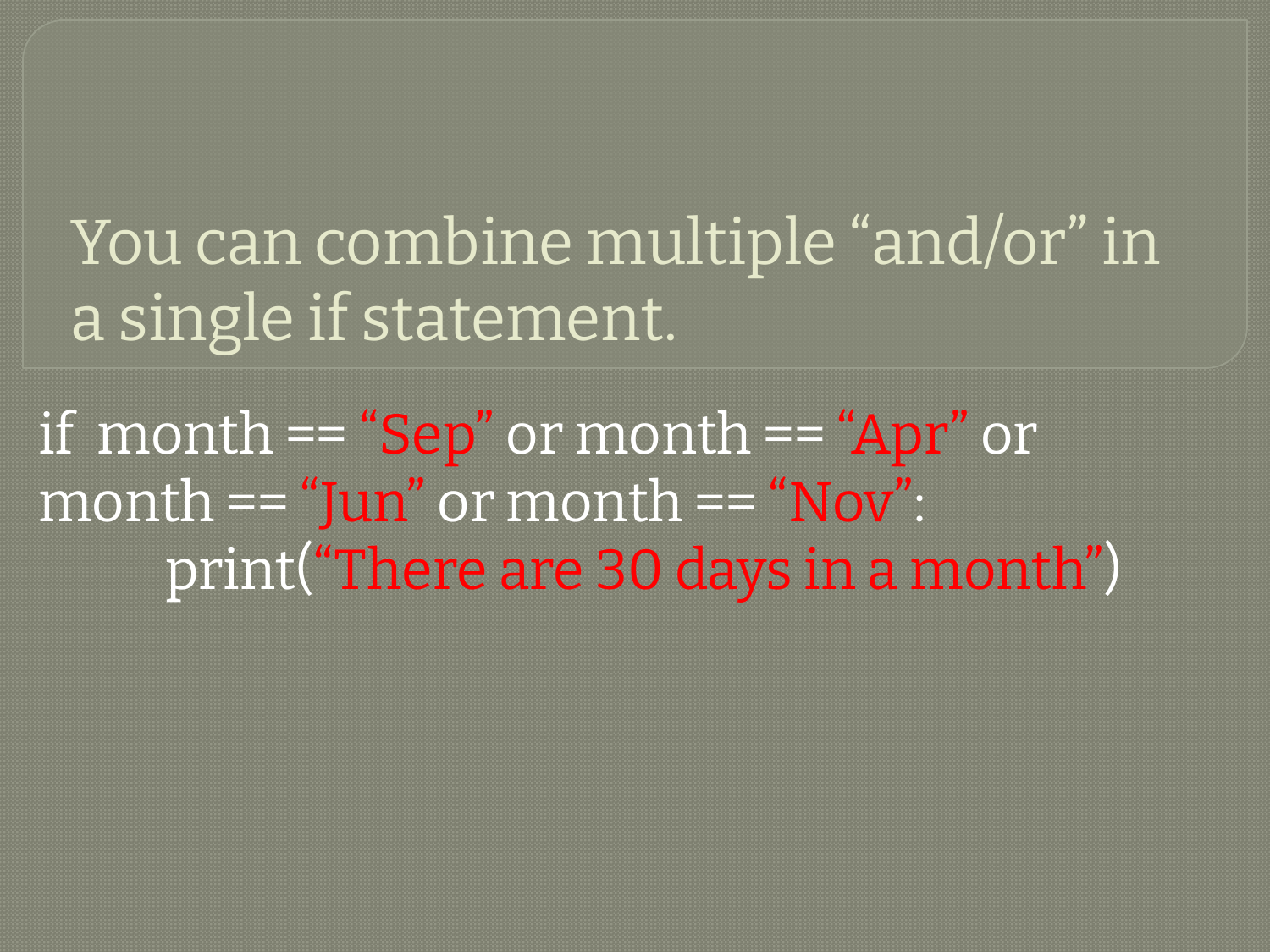

# You can combine multiple “and/or” in a single if statement.
if  month == “Sep” or month == “Apr” or  month == “Jun” or month == “Nov”:
	print(“There are 30 days in a month”)